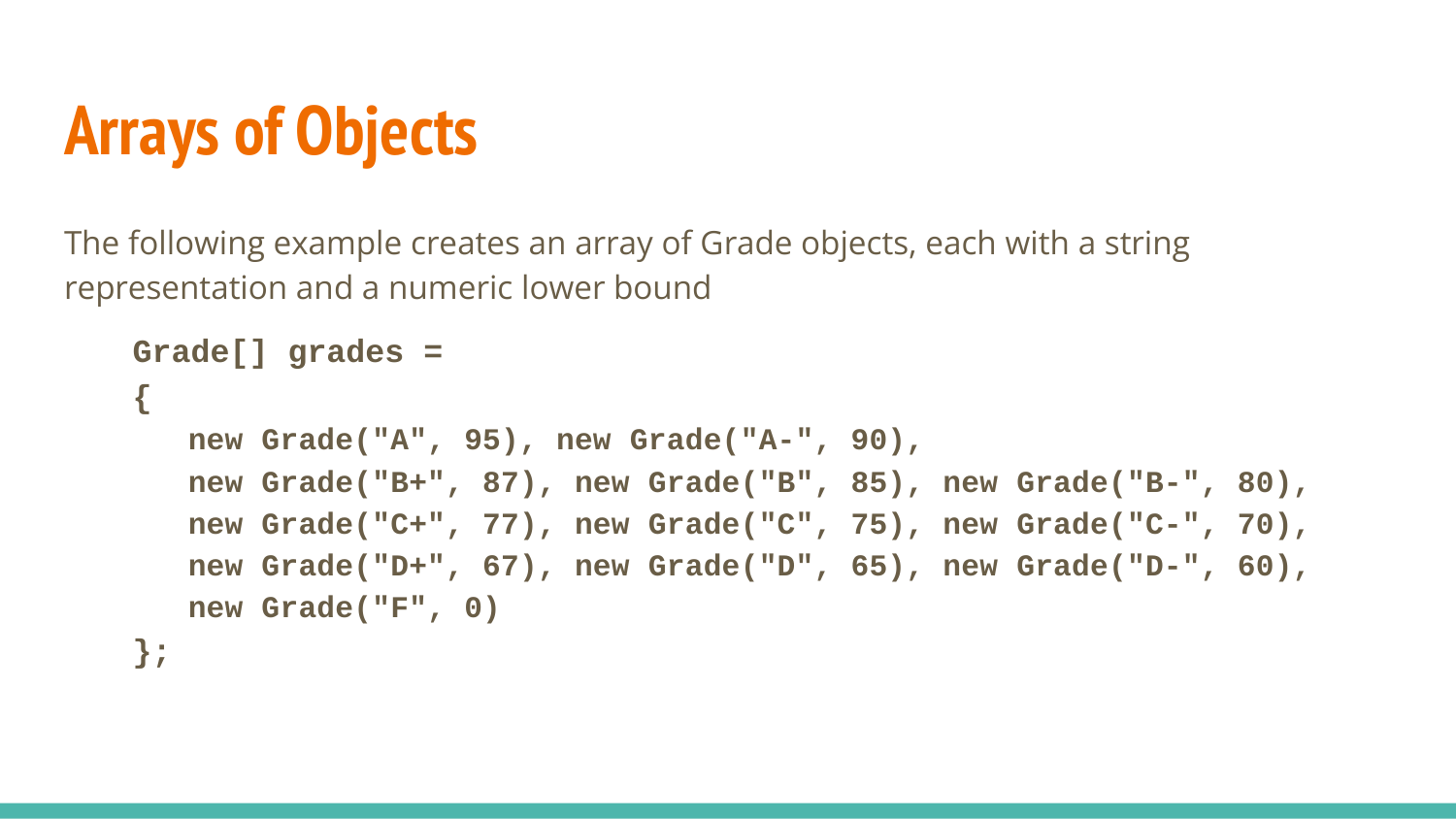

# Arrays of Objects
The following example creates an array of Grade objects, each with a string representation and a numeric lower bound
Grade[] grades =
{
   new Grade("A", 95), new Grade("A-", 90),
   new Grade("B+", 87), new Grade("B", 85), new Grade("B-", 80),
   new Grade("C+", 77), new Grade("C", 75), new Grade("C-", 70),
   new Grade("D+", 67), new Grade("D", 65), new Grade("D-", 60),
   new Grade("F", 0)
};